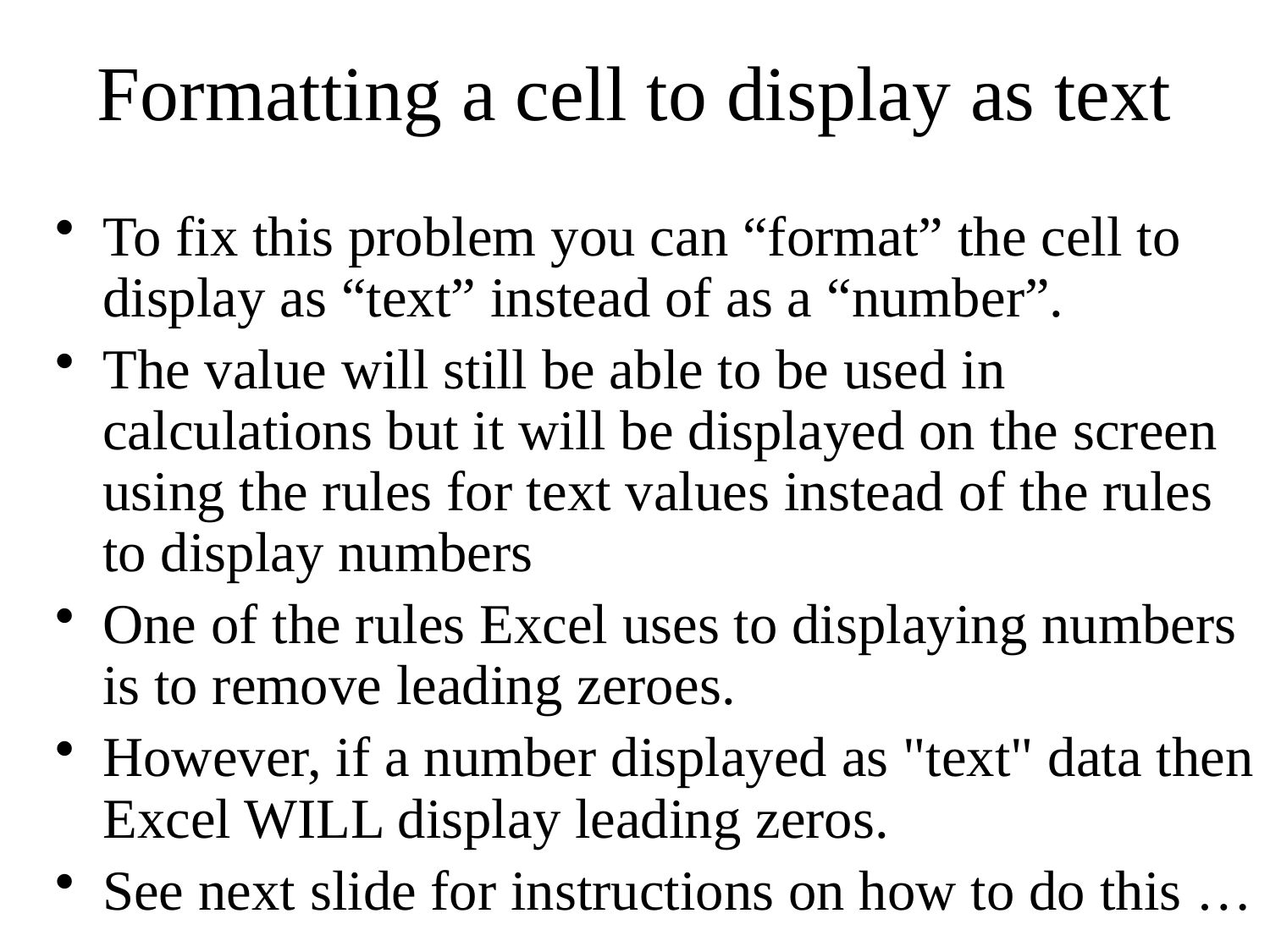

141
# Formatting a cell to display as text
To fix this problem you can “format” the cell to display as “text” instead of as a “number”.
The value will still be able to be used in calculations but it will be displayed on the screen using the rules for text values instead of the rules to display numbers
One of the rules Excel uses to displaying numbers is to remove leading zeroes.
However, if a number displayed as "text" data then Excel WILL display leading zeros.
See next slide for instructions on how to do this …